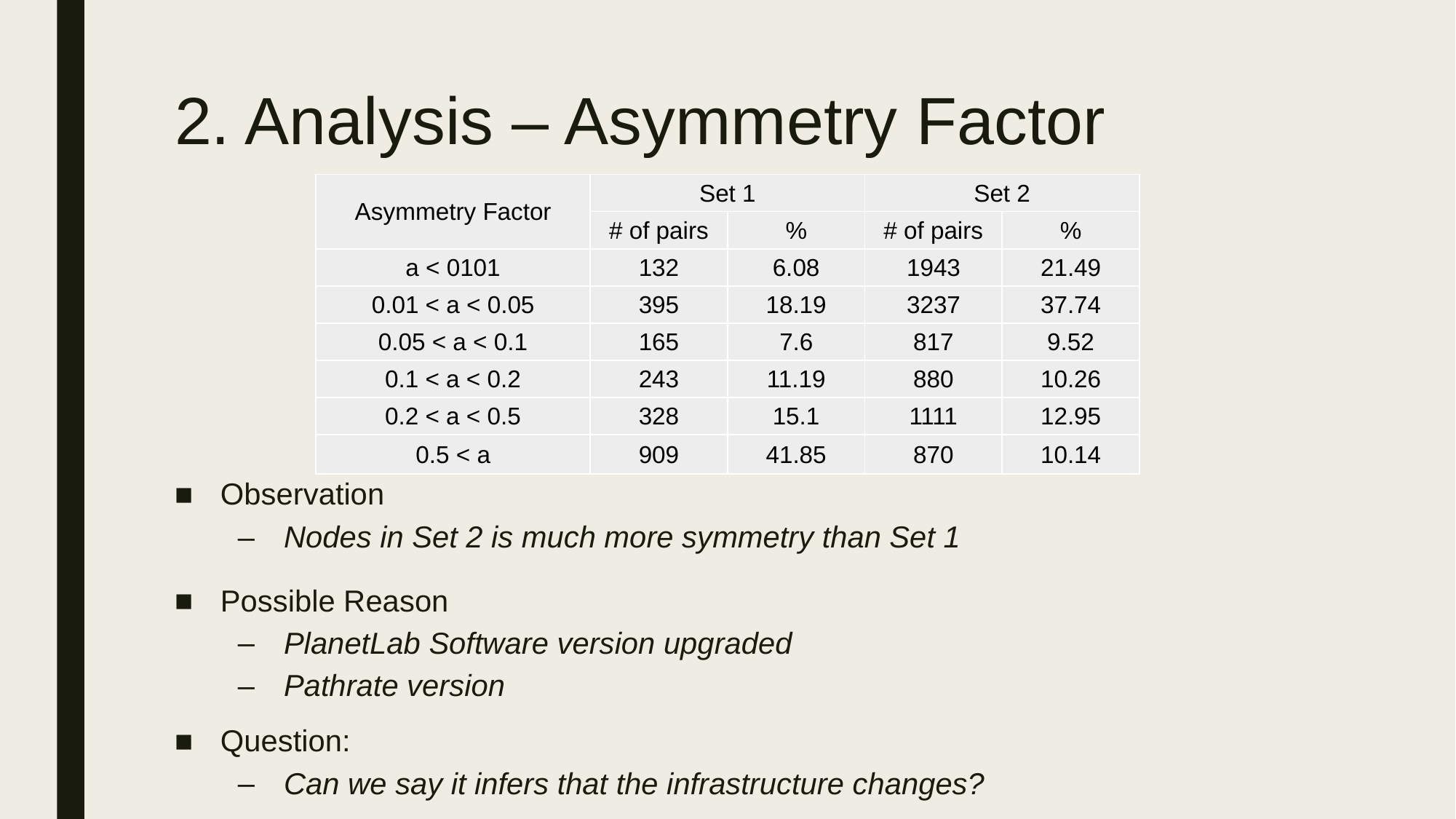

# 2. Analysis – Asymmetry Factor
| Asymmetry Factor | Set 1 |  | Set 2 |  |
| --- | --- | --- | --- | --- |
|  | # of pairs | % | # of pairs | % |
| a < 0101 | 132 | 6.08 | 1943 | 21.49 |
| 0.01 < a < 0.05 | 395 | 18.19 | 3237 | 37.74 |
| 0.05 < a < 0.1 | 165 | 7.6 | 817 | 9.52 |
| 0.1 < a < 0.2 | 243 | 11.19 | 880 | 10.26 |
| 0.2 < a < 0.5 | 328 | 15.1 | 1111 | 12.95 |
| 0.5 < a | 909 | 41.85 | 870 | 10.14 |
Observation
Nodes in Set 2 is much more symmetry than Set 1
Possible Reason
PlanetLab Software version upgraded
Pathrate version
Question:
Can we say it infers that the infrastructure changes?